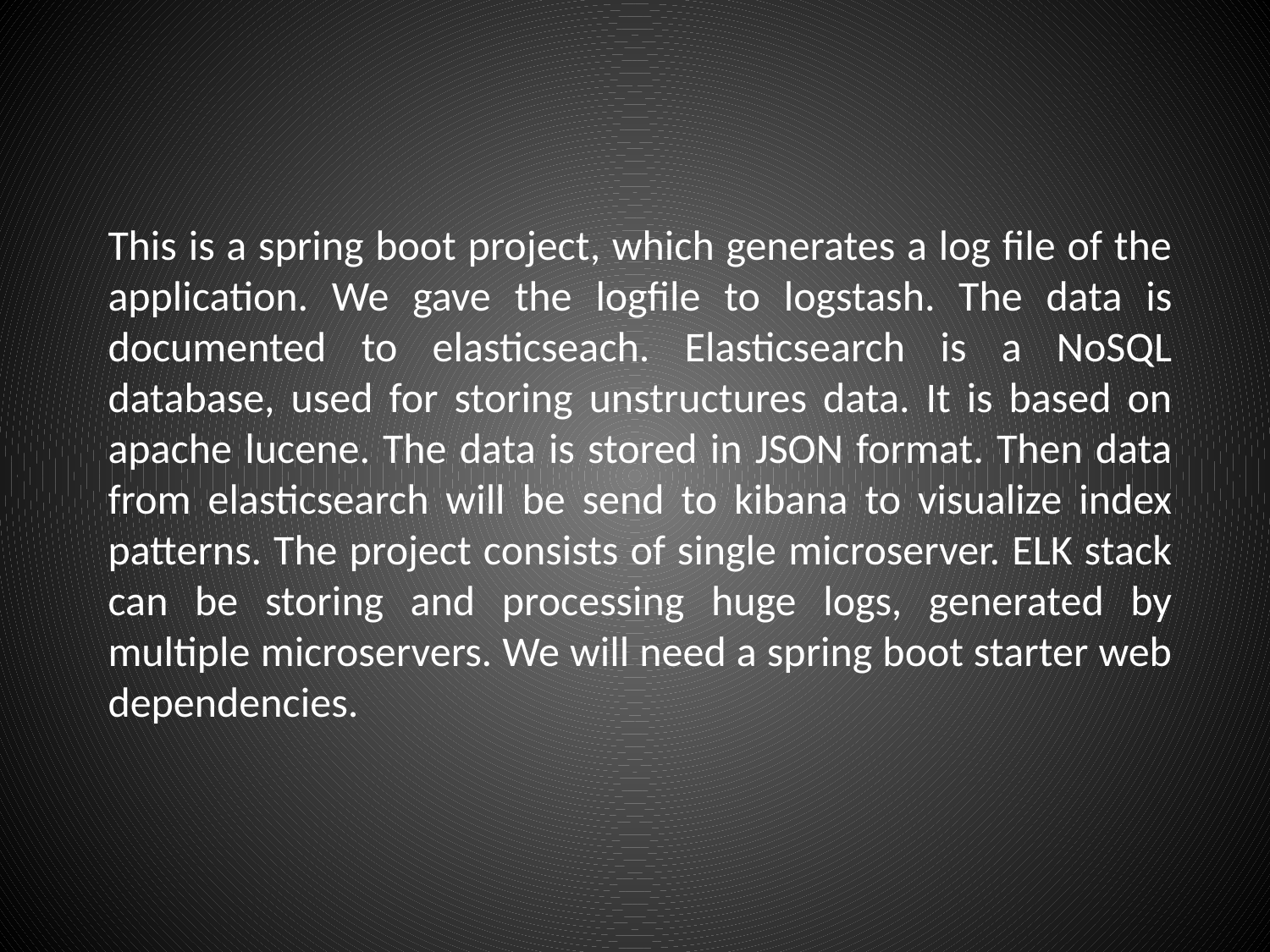

#
This is a spring boot project, which generates a log file of the application. We gave the logfile to logstash. The data is documented to elasticseach. Elasticsearch is a NoSQL database, used for storing unstructures data. It is based on apache lucene. The data is stored in JSON format. Then data from elasticsearch will be send to kibana to visualize index patterns. The project consists of single microserver. ELK stack can be storing and processing huge logs, generated by multiple microservers. We will need a spring boot starter web dependencies.